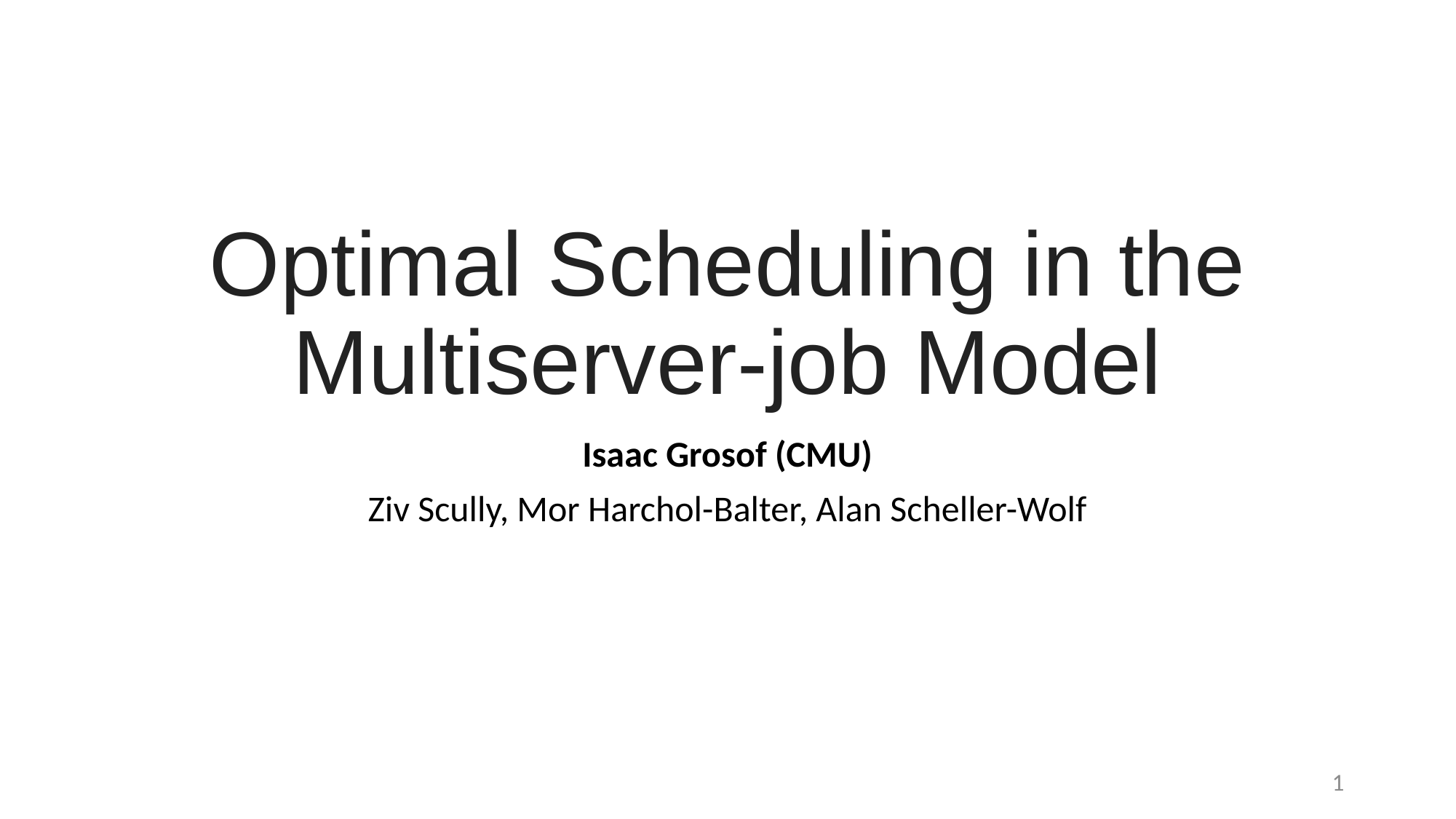

# Optimal Scheduling in the Multiserver-job Model
Isaac Grosof (CMU)
Ziv Scully, Mor Harchol-Balter, Alan Scheller-Wolf
1